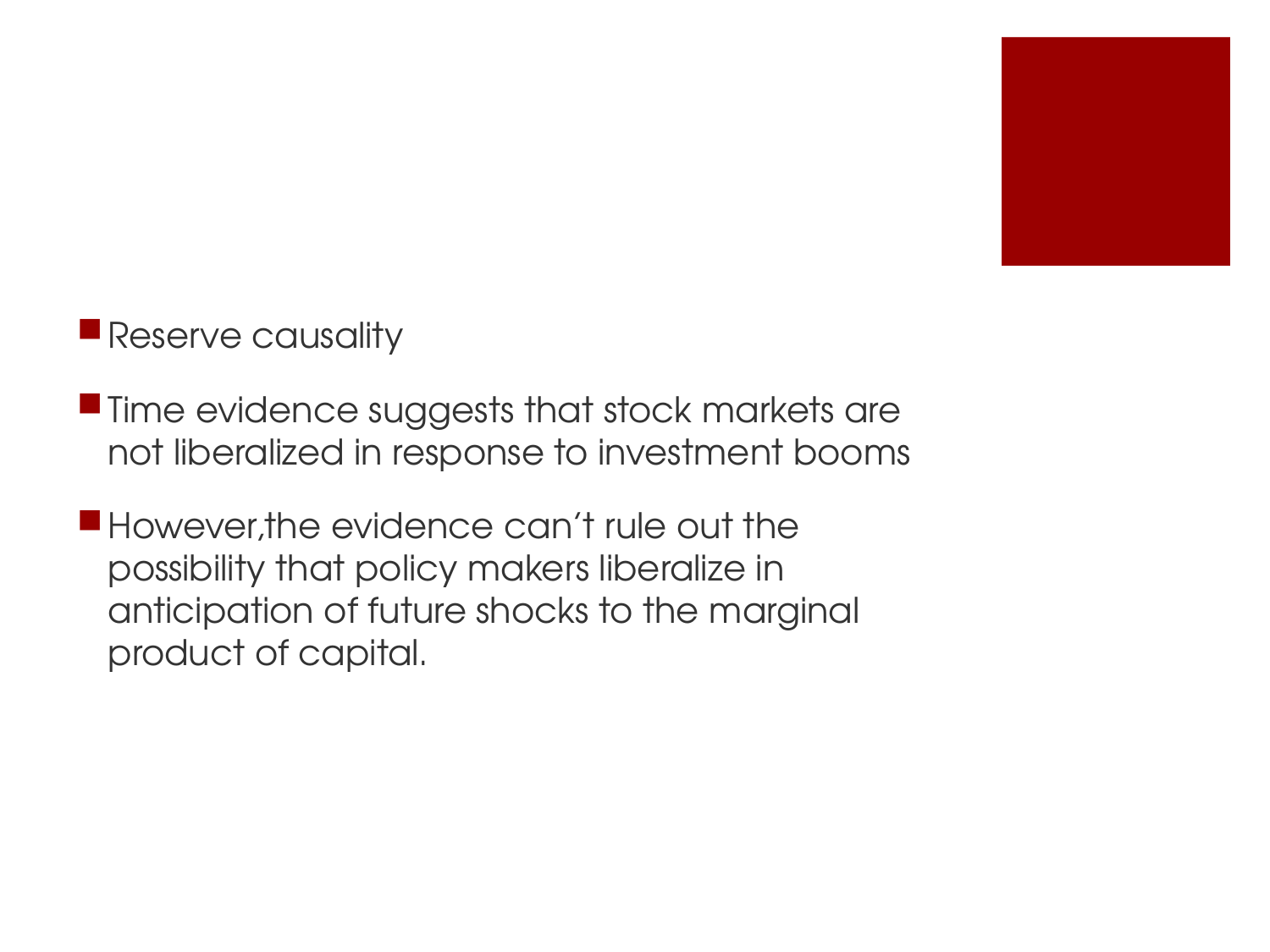

#
Reserve causality
Time evidence suggests that stock markets are not liberalized in response to investment booms
However,the evidence can’t rule out the possibility that policy makers liberalize in anticipation of future shocks to the marginal product of capital.